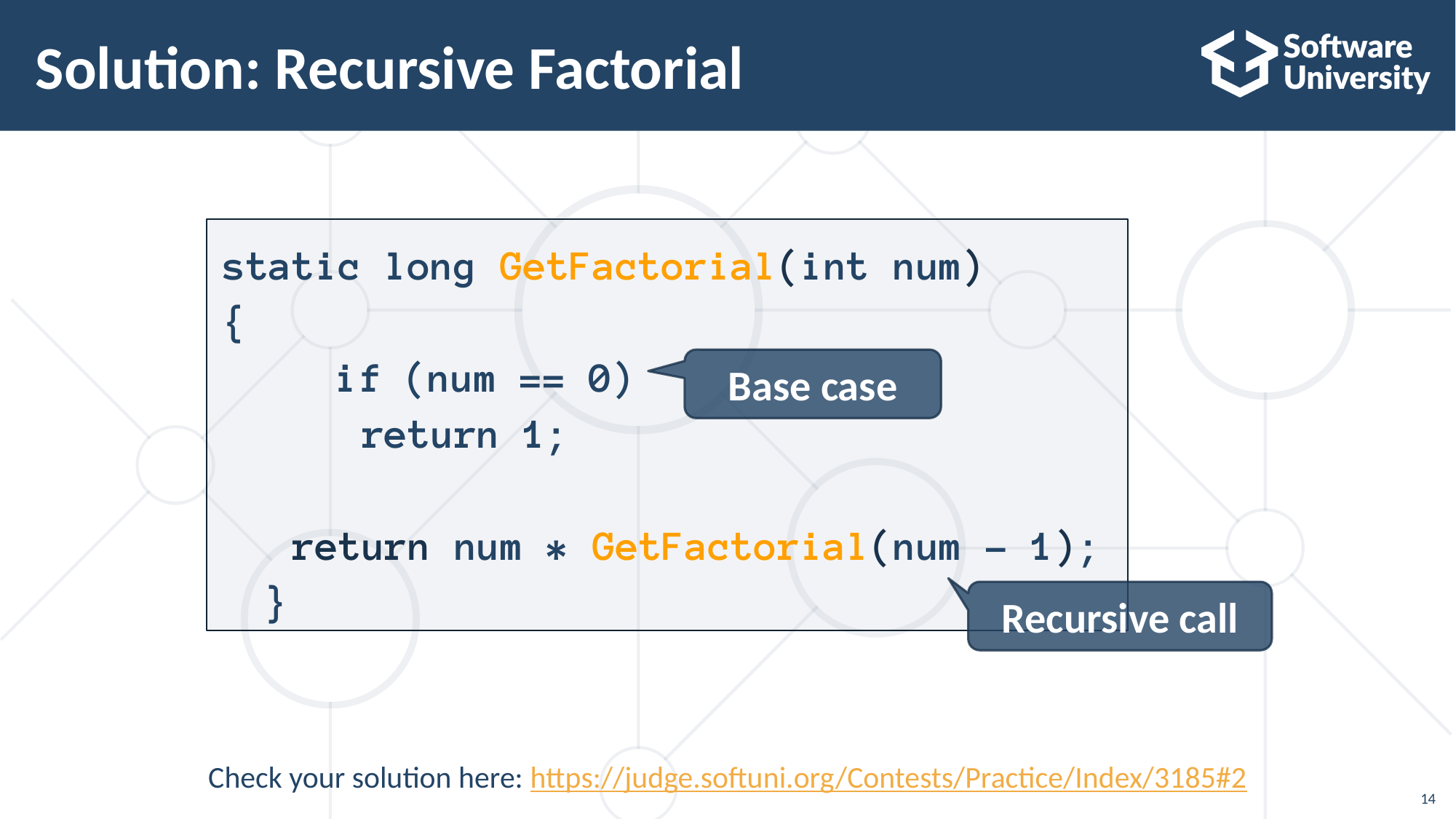

# Solution: Recursive Factorial
static long GetFactorial(int num)
{
   if (num == 0)
      return 1;

   return num * GetFactorial(num - 1);
}
Base case
Recursive call
Check your solution here: https://judge.softuni.org/Contests/Practice/Index/3185#2
14